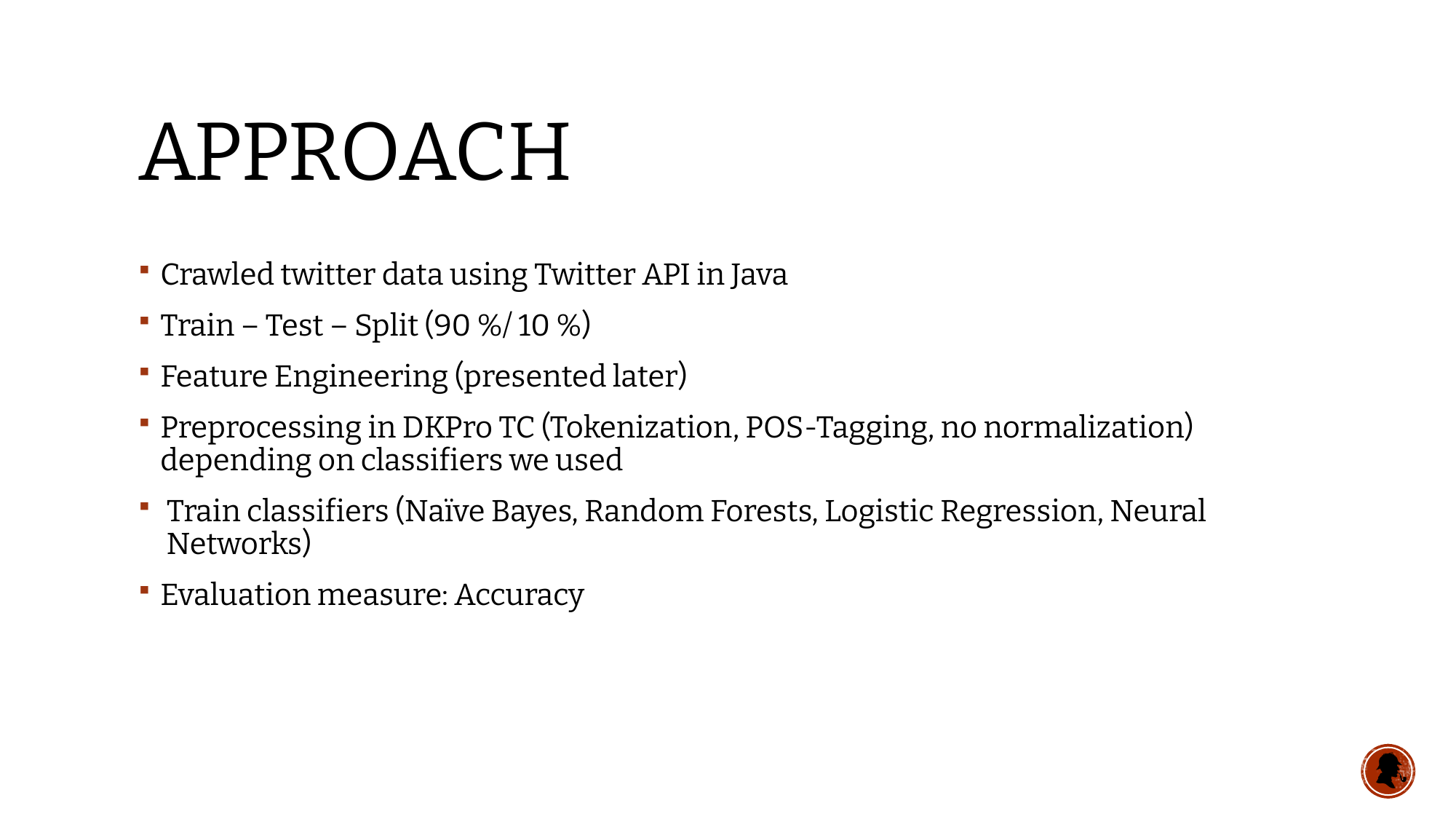

# Approach
Crawled twitter data using Twitter API in Java
Train – Test – Split (90 %/ 10 %)
Feature Engineering (presented later)
Preprocessing in DKPro TC (Tokenization, POS-Tagging, no normalization) depending on classifiers we used
 Train classifiers (Naïve Bayes, Random Forests, Logistic Regression, Neural
 Networks)
Evaluation measure: Accuracy